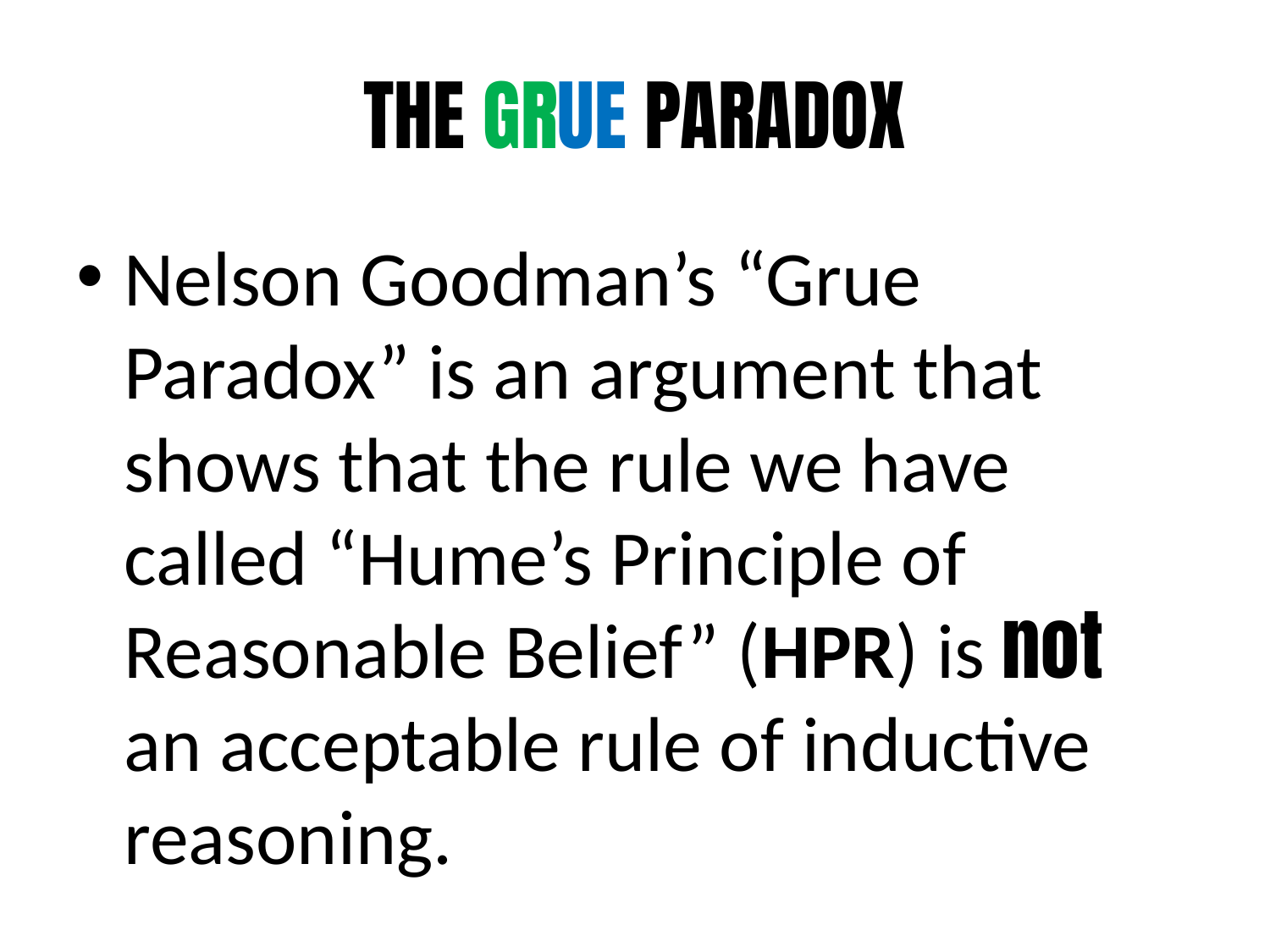

# THE GRUE PARADOX
Nelson Goodman’s “Grue Paradox” is an argument that shows that the rule we have called “Hume’s Principle of Reasonable Belief” (HPR) is not an acceptable rule of inductive reasoning.